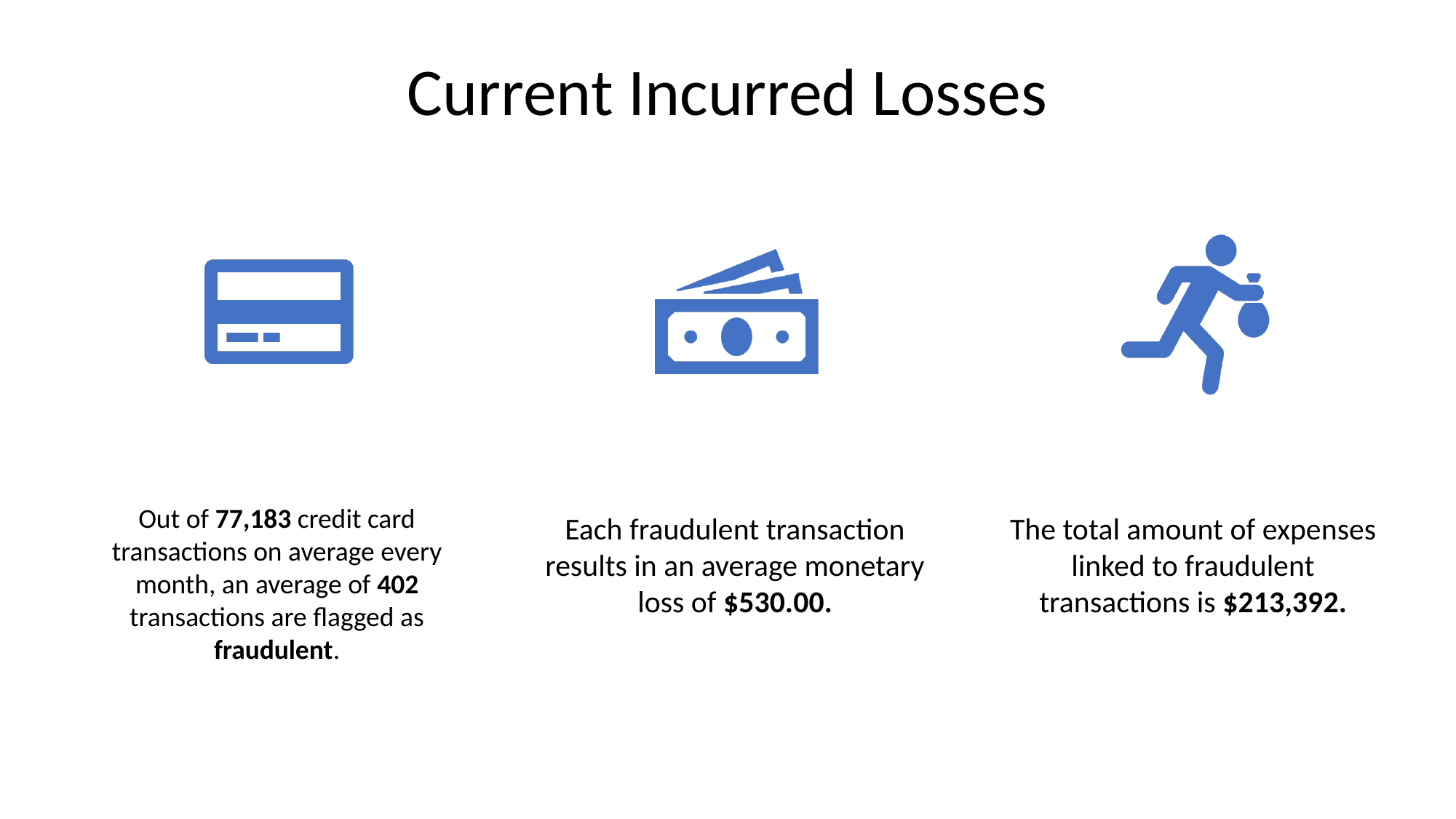

# Current Incurred Losses
Out of 77,183 credit card transactions on average every month, an average of 402 transactions are flagged as fraudulent.
Each fraudulent transaction results in an average monetary loss of $530.00.
The total amount of expenses linked to fraudulent transactions is $213,392.